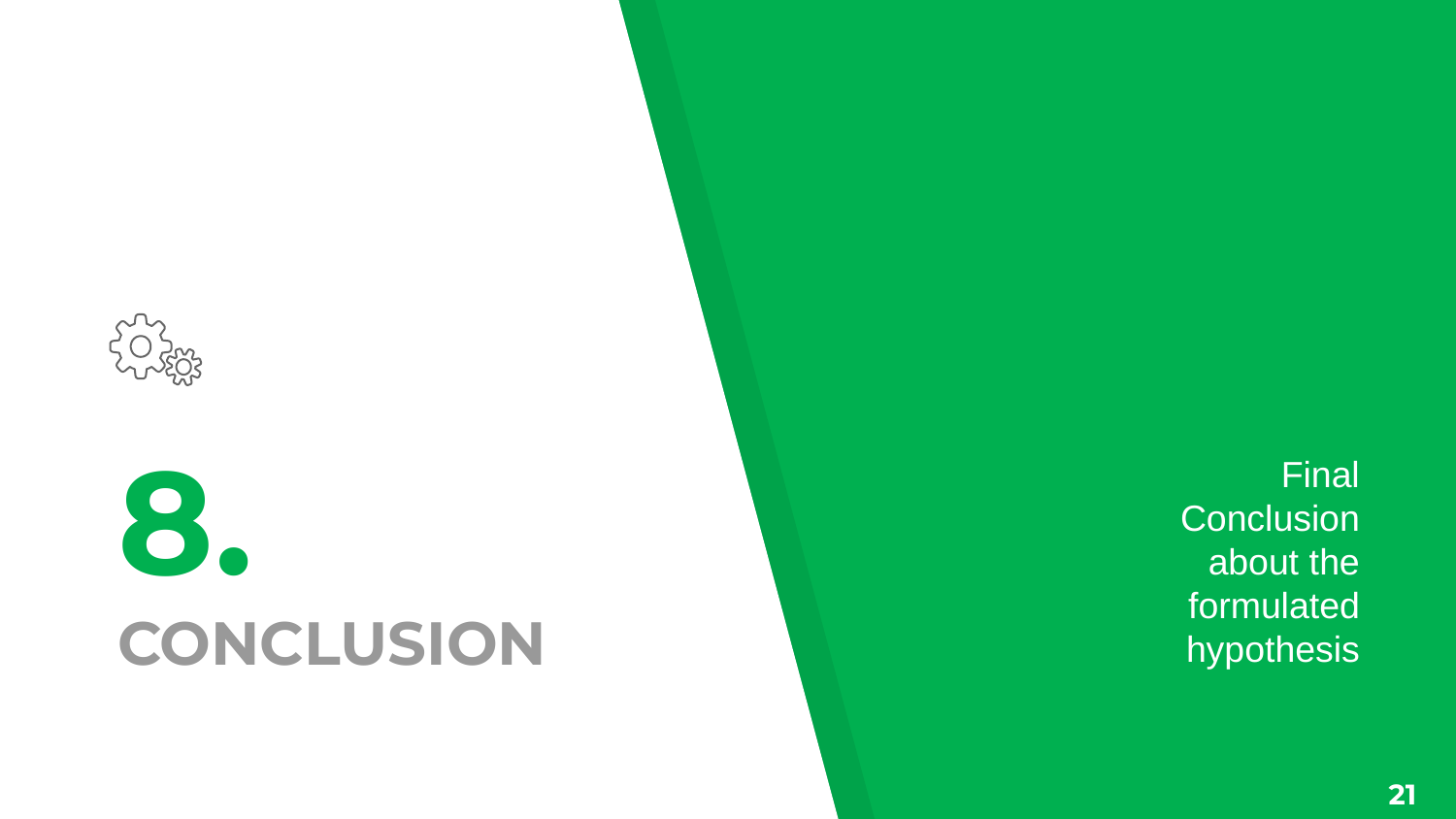

# 8. CONCLUSION

Final Conclusion about the formulated hypothesis
21